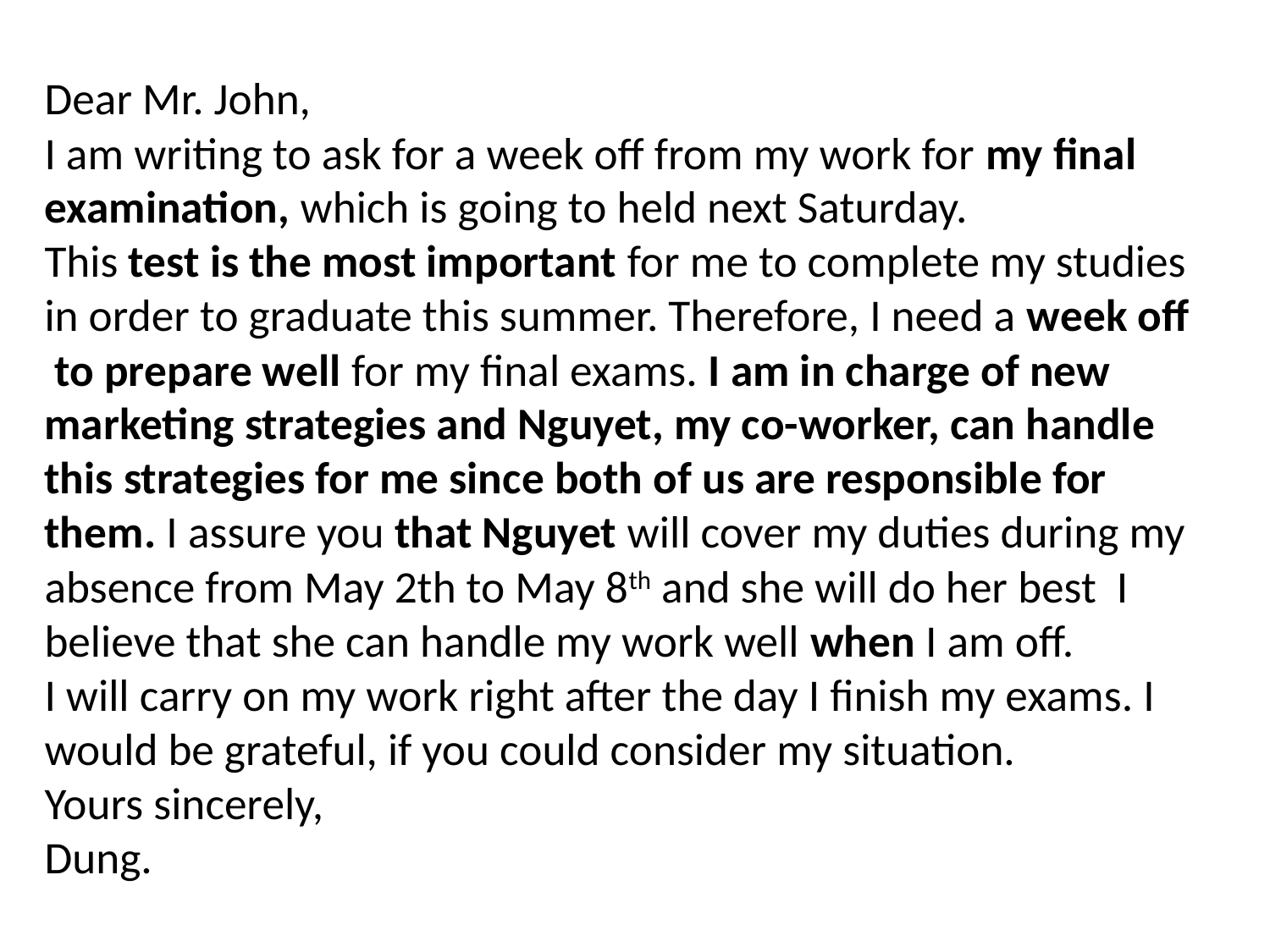

#
Dear Mr. John,
I am writing to ask for a week off from my work for my final examination, which is going to held next Saturday.
This test is the most important for me to complete my studies in order to graduate this summer. Therefore, I need a week off  to prepare well for my final exams. I am in charge of new marketing strategies and Nguyet, my co-worker, can handle this strategies for me since both of us are responsible for them. I assure you that Nguyet will cover my duties during my absence from May 2th to May 8th and she will do her best  I believe that she can handle my work well when I am off.
I will carry on my work right after the day I finish my exams. I would be grateful, if you could consider my situation.
Yours sincerely,
Dung.